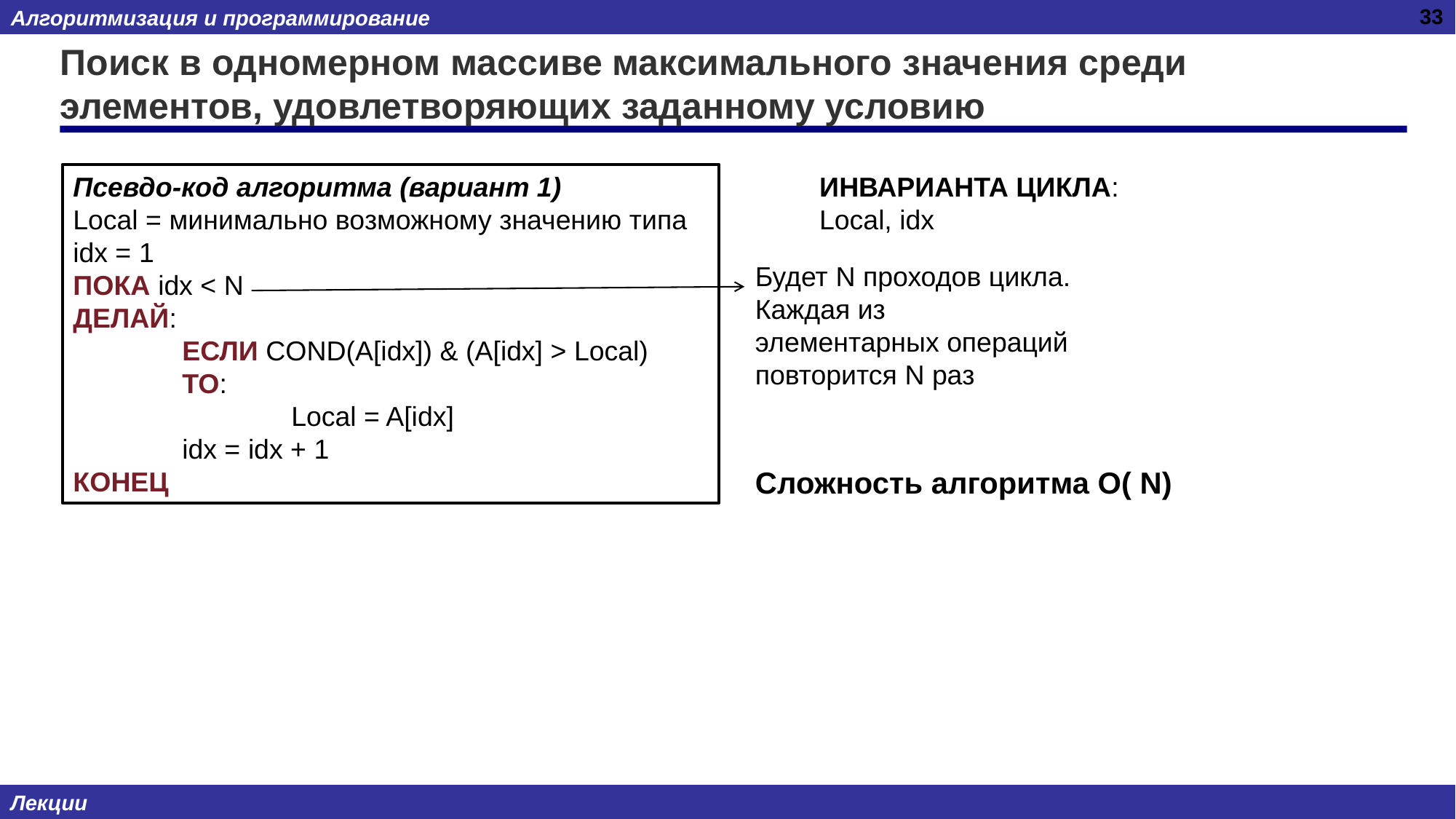

33
# Поиск в одномерном массиве максимального значения среди элементов, удовлетворяющих заданному условию
Псевдо-код алгоритма (вариант 1)
Local = минимально возможному значению типа
idx = 1
ПОКА idx < N
ДЕЛАЙ:
	ЕСЛИ COND(A[idx]) & (A[idx] > Local)
	ТО:
		Local = A[idx]
	idx = idx + 1
КОНЕЦ
ИНВАРИАНТА ЦИКЛА:
Local, idx
Будет N проходов цикла.
Каждая из
элементарных операций
повторится N раз

Сложность алгоритма O( N)